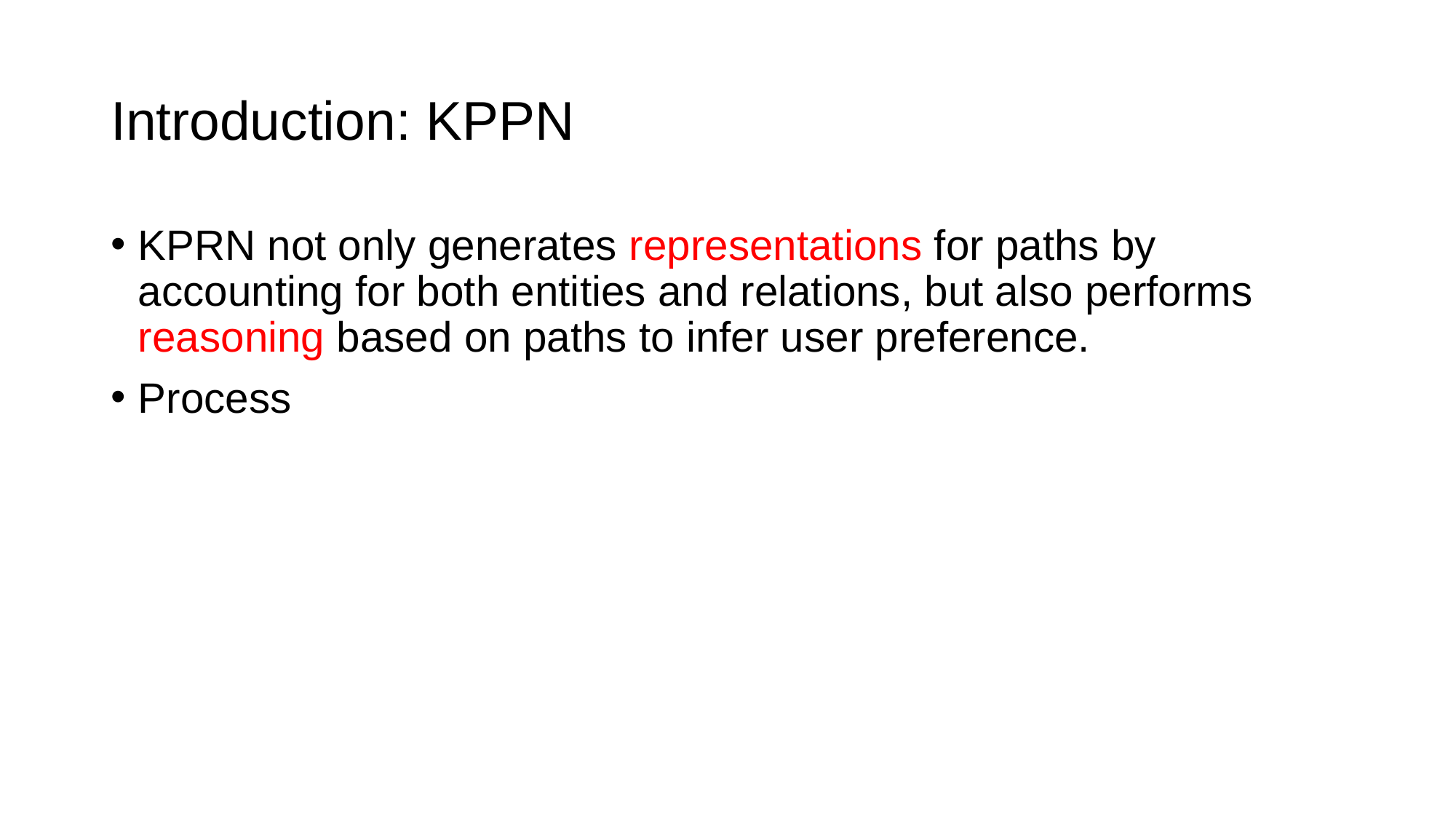

# Introduction: KPPN
KPRN not only generates representations for paths by accounting for both entities and relations, but also performs reasoning based on paths to infer user preference.
Process